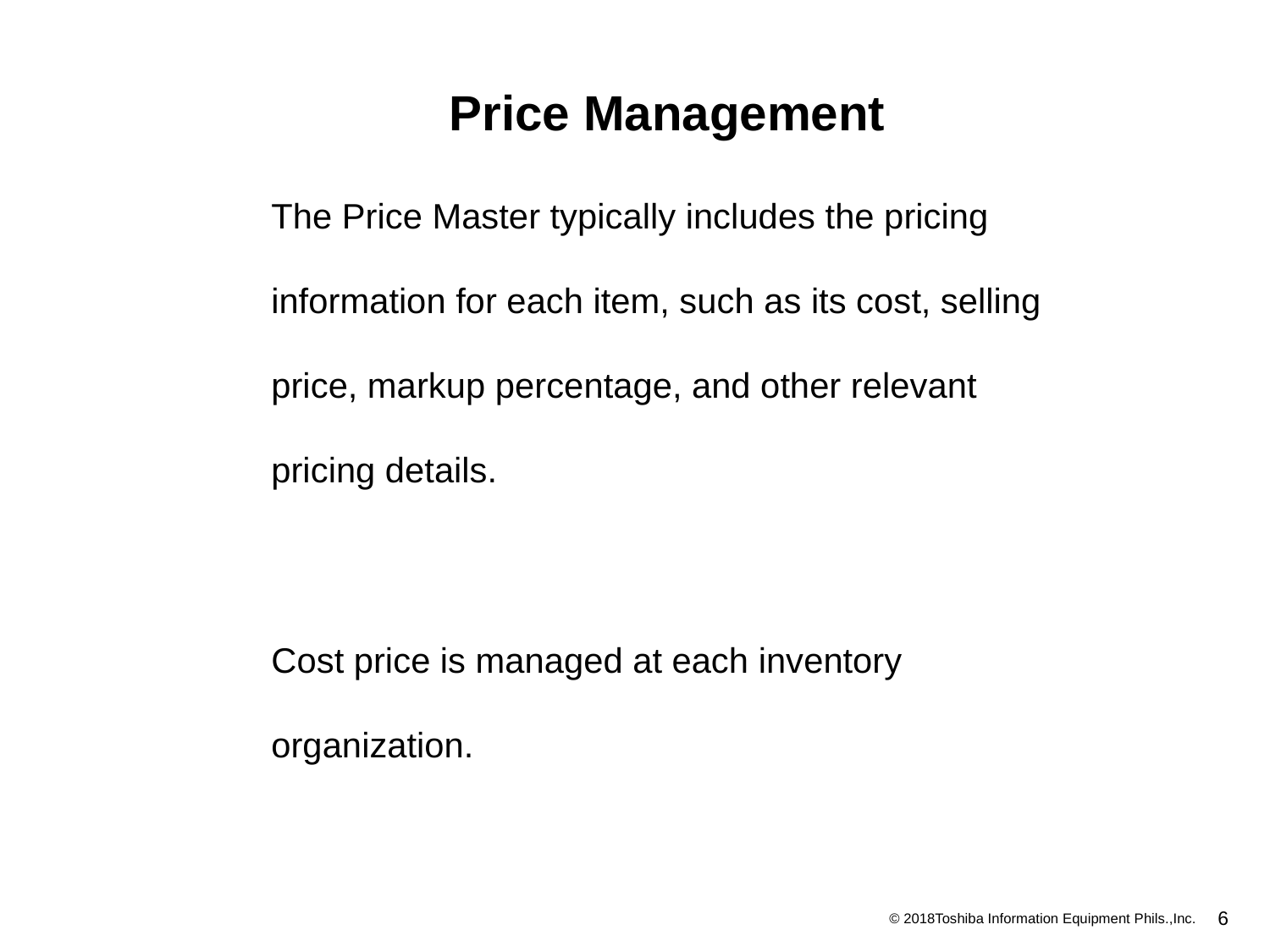

Price Management
The Price Master typically includes the pricing information for each item, such as its cost, selling price, markup percentage, and other relevant pricing details.

Cost price is managed at each inventory organization.